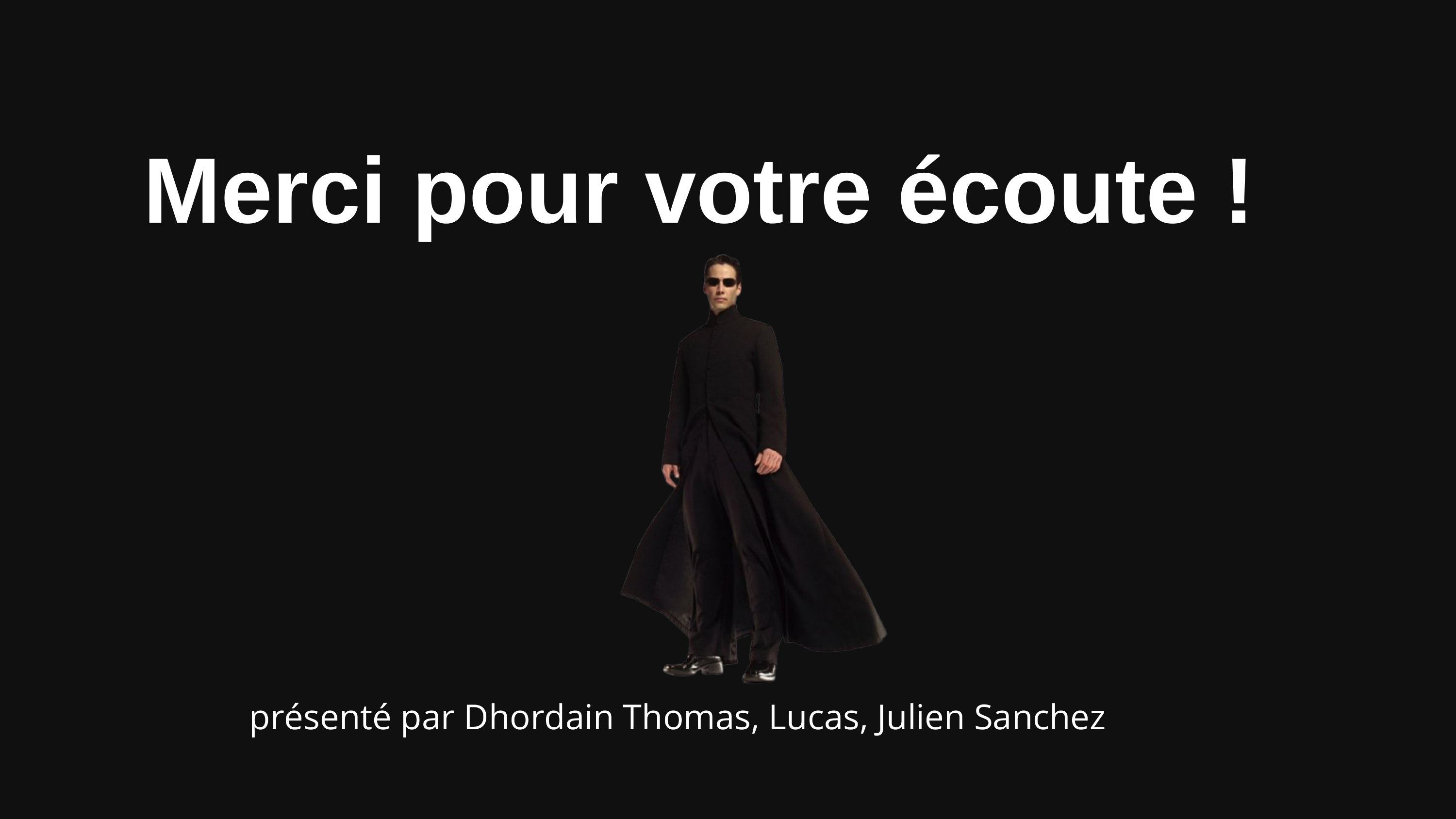

Merci pour votre écoute !

présenté par Dhordain Thomas, Lucas, Julien Sanchez